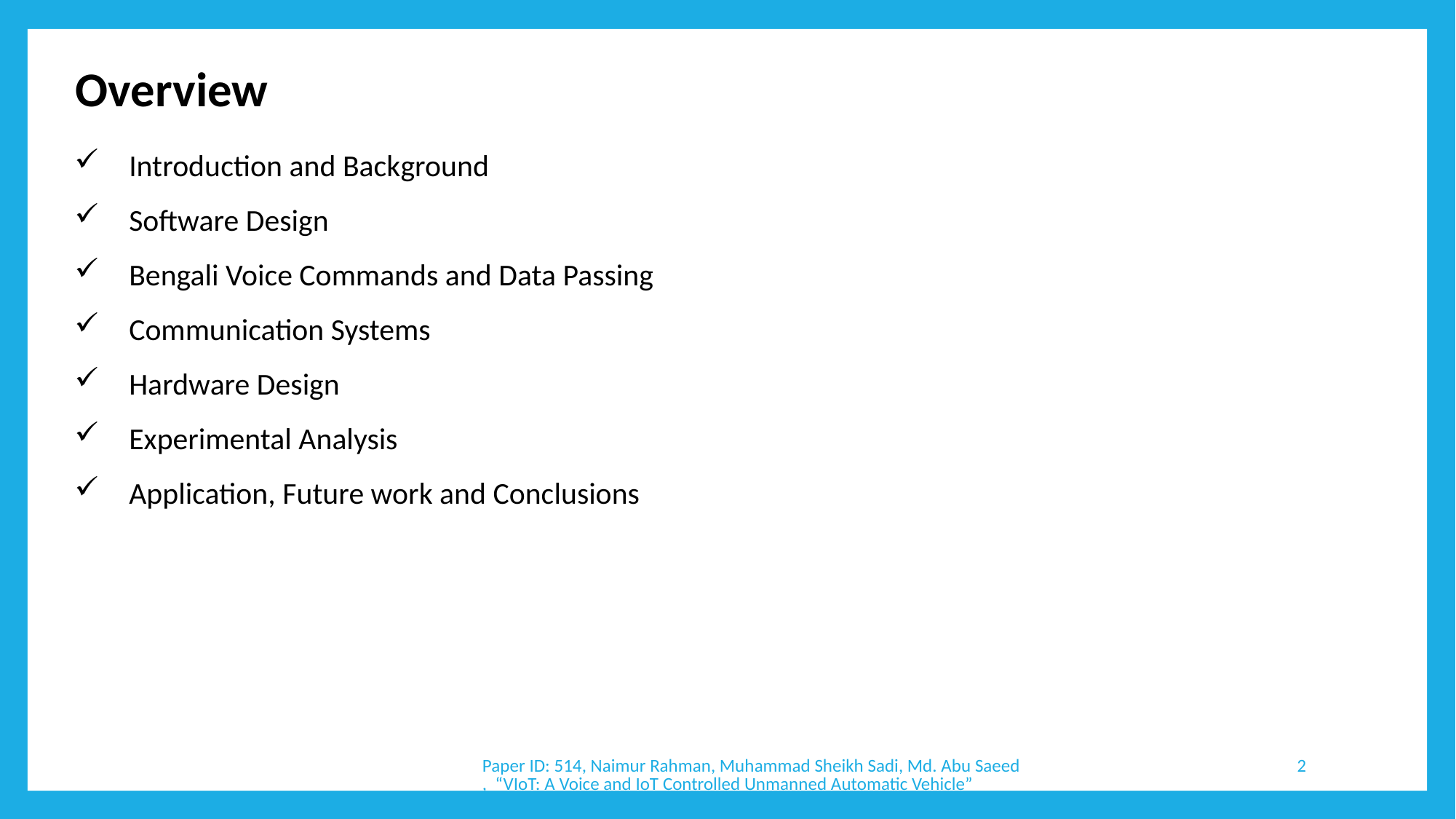

Overview
Introduction and Background
Software Design
Bengali Voice Commands and Data Passing
Communication Systems
Hardware Design
Experimental Analysis
Application, Future work and Conclusions
Paper ID: 514, Naimur Rahman, Muhammad Sheikh Sadi, Md. Abu Saeed,  “VIoT: A Voice and IoT Controlled Unmanned Automatic Vehicle”
2